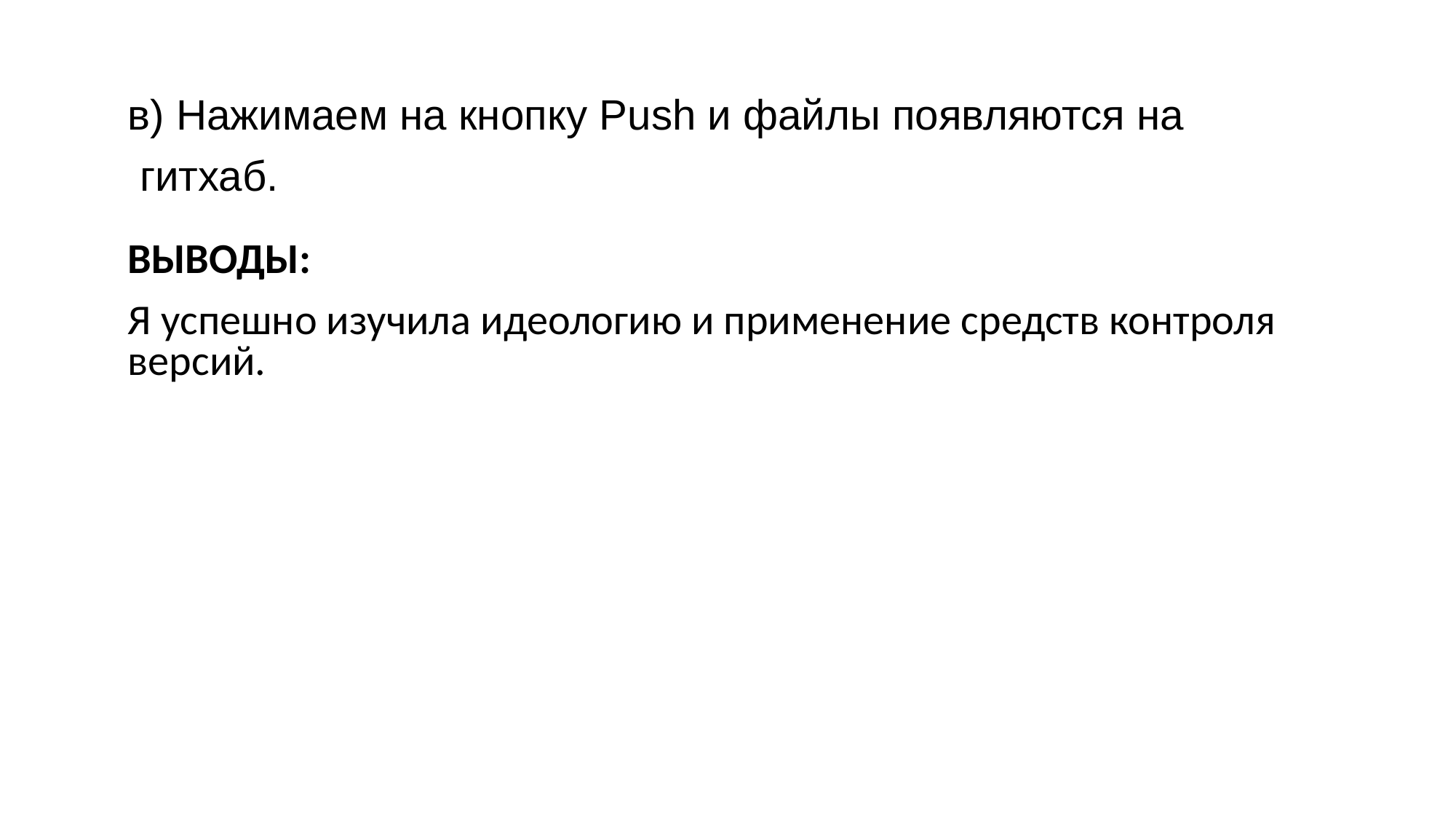

# в) Нажимаем на кнопку Push и файлы появляются на гитхаб.   ВЫВОДЫ: Я успешно изучила идеологию и применение средств контроля версий.